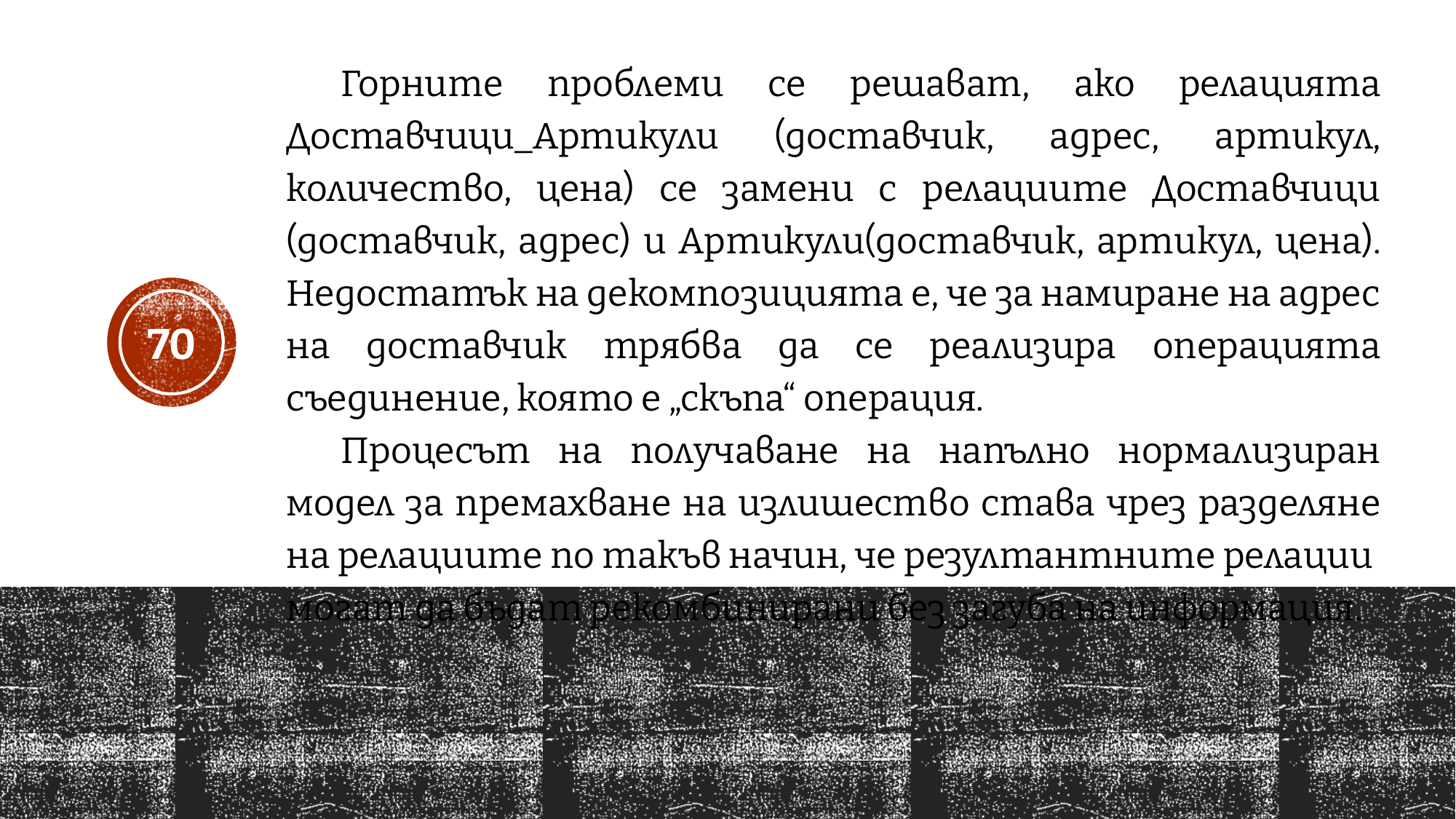

Горните проблеми се решават, ако релацията Доставчици_Артикули (доставчик, адрес, артикул, количество, цена) се замени с релациите Доставчици (доставчик, адрес) и Артикули(доставчик, артикул, цена). Недостатък на декомпозицията е, че за намиране на адрес на доставчик трябва да се реализира операцията съединение, която е „скъпа“ операция.
Процесът на получаване на напълно нормализиран модел за премахване на излишество става чрез разделяне на релациите по такъв начин, че резултантните релации  могат да бъдат рекомбинирани без загуба на информация.
70